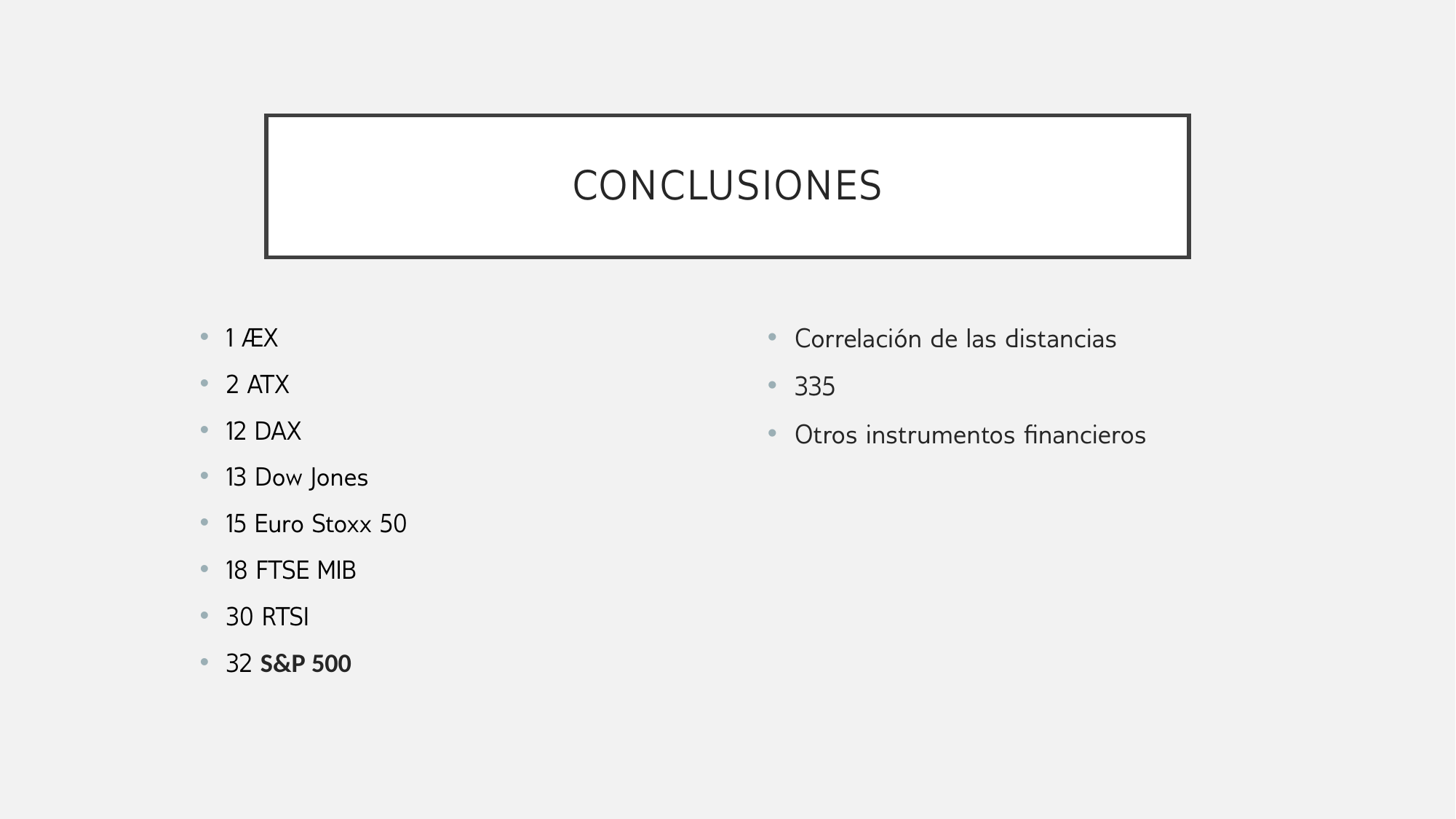

# Conclusiones
1 AEX
2 ATX
12 DAX
13 Dow Jones
15 Euro Stoxx 50
18 FTSE MIB
30 RTSI
32 S&P 500

Correlación de las distancias
335
Otros instrumentos financieros